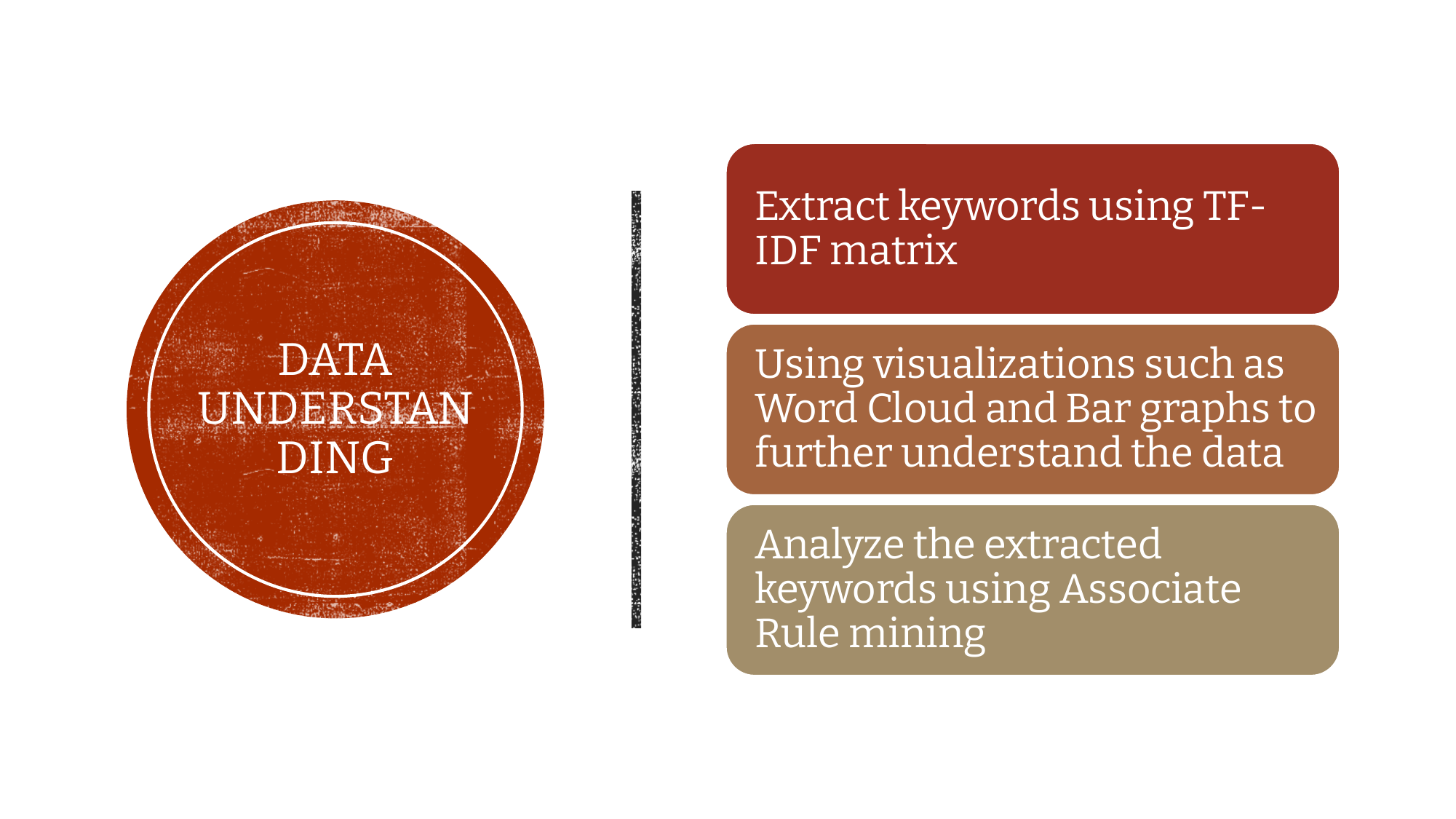

Extract keywords using TF-IDF matrix
Using visualizations such as Word Cloud and Bar graphs to further understand the data
Analyze the extracted keywords using Associate Rule mining

# Data Understanding